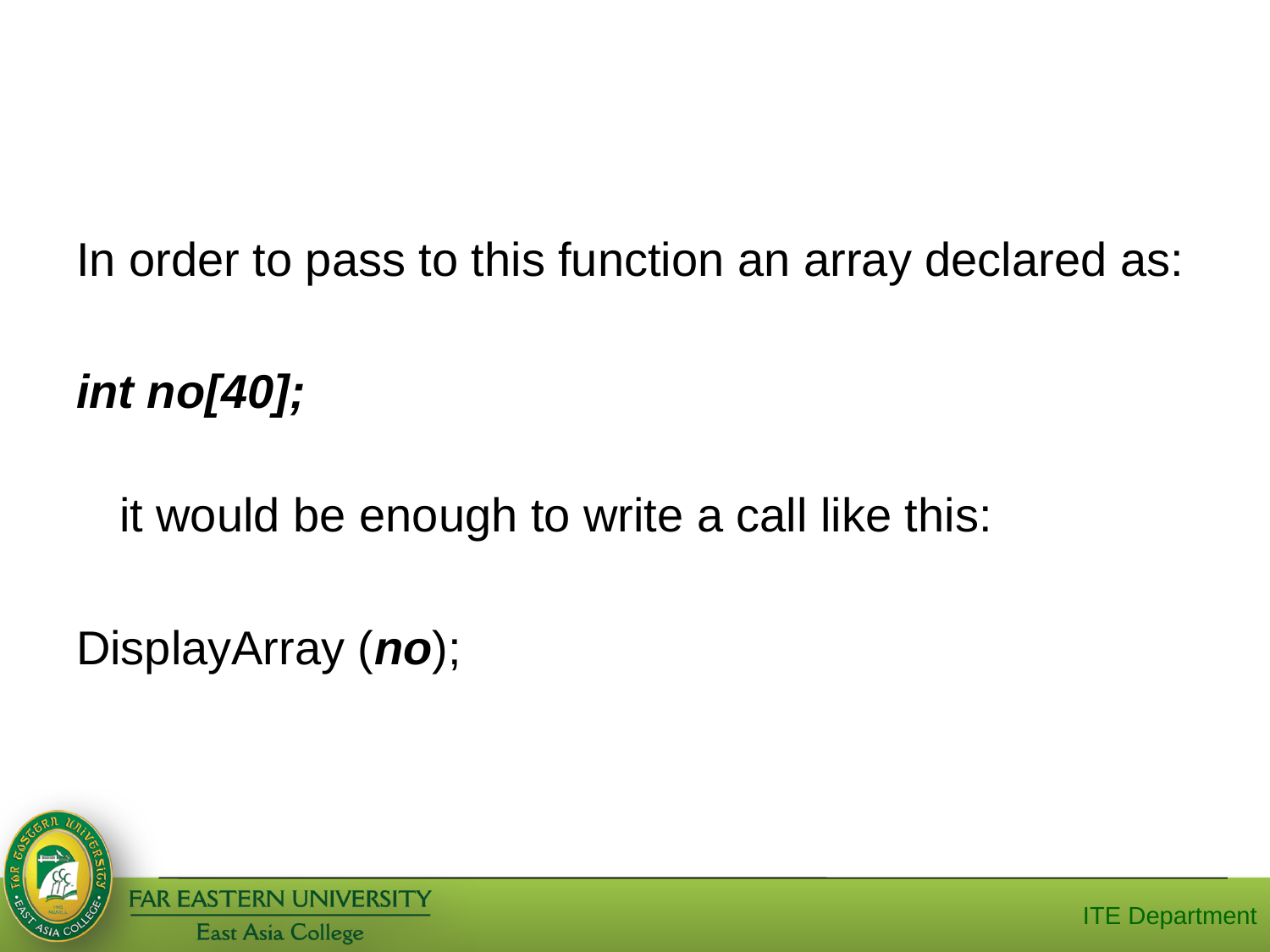

#
In order to pass to this function an array declared as:

int no[40];
it would be enough to write a call like this:

DisplayArray (no);